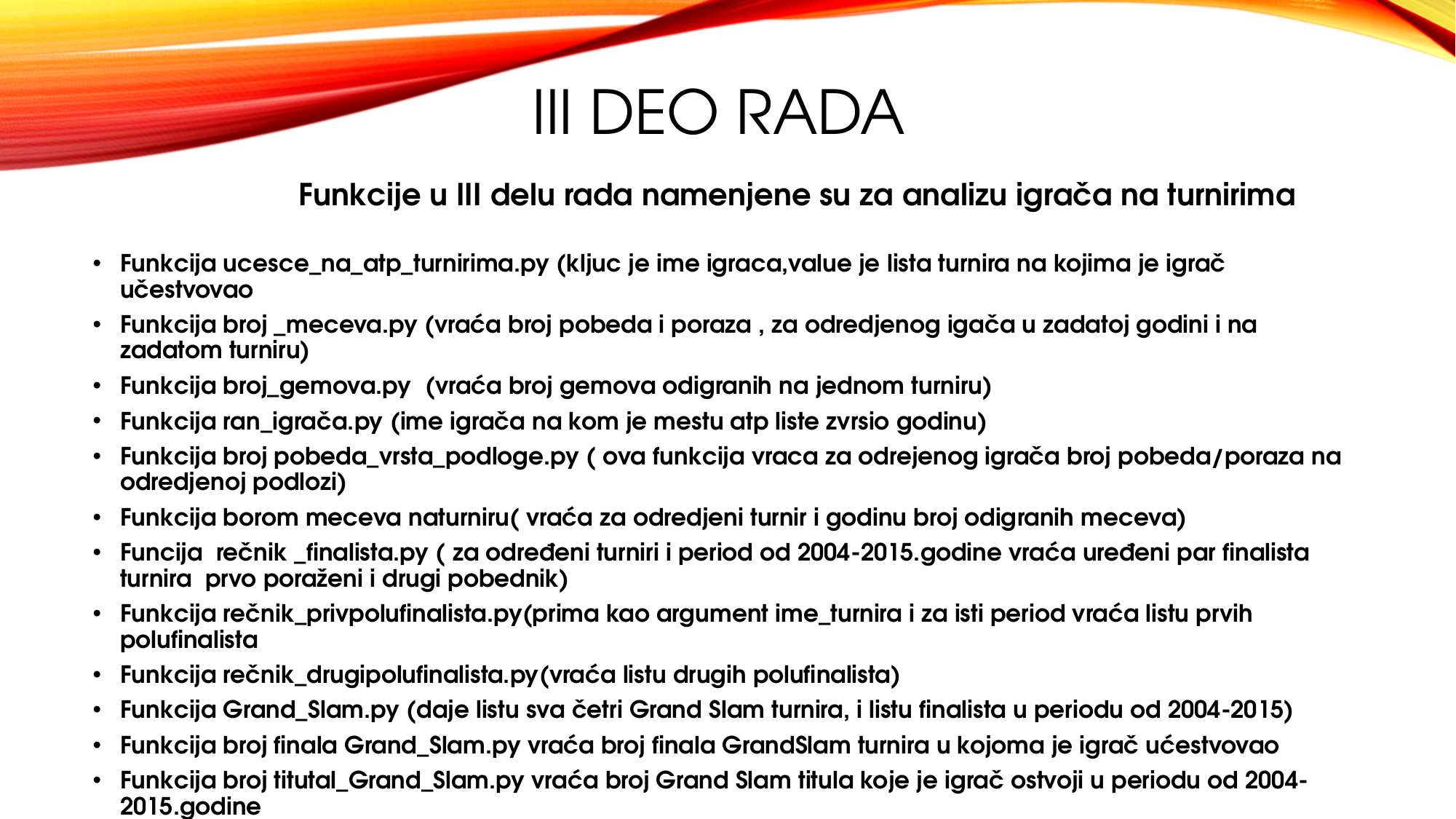

# III deo rada
Funkcije u III delu rada namenjene su za analizu igrača na turnirima
Funkcija ucesce_na_atp_turnirima.py (kljuc je ime igraca,value je lista turnira na kojima je igrač učestvovao
Funkcija broj _meceva.py (vraća broj pobeda i poraza , za odredjenog igača u zadatoj godini i na zadatom turniru)
Funkcija broj_gemova.py  (vraća broj gemova odigranih na jednom turniru)
Funkcija ran_igrača.py (ime igrača na kom je mestu atp liste zvrsio godinu)
Funkcija broj pobeda_vrsta_podloge.py ( ova funkcija vraca za odrejenog igrača broj pobeda/poraza na odredjenoj podlozi)
Funkcija borom meceva naturniru( vraća za odredjeni turnir i godinu broj odigranih meceva)
Funcija  rečnik _finalista.py ( za određeni turniri i period od 2004-2015.godine vraća uređeni par finalista turnira  prvo poraženi i drugi pobednik)
Funkcija rečnik_privpolufinalista.py(prima kao argument ime_turnira i za isti period vraća listu prvih polufinalista
Funkcija rečnik_drugipolufinalista.py(vraća listu drugih polufinalista)
Funkcija Grand_Slam.py (daje listu sva četri Grand Slam turnira, i listu finalista u periodu od 2004-2015)
Funkcija broj finala Grand_Slam.py vraća broj finala GrandSlam turnira u kojoma je igrač ućestvovao
Funkcija broj titutal_Grand_Slam.py vraća broj Grand Slam titula koje je igrač ostvoji u periodu od 2004-2015.godine